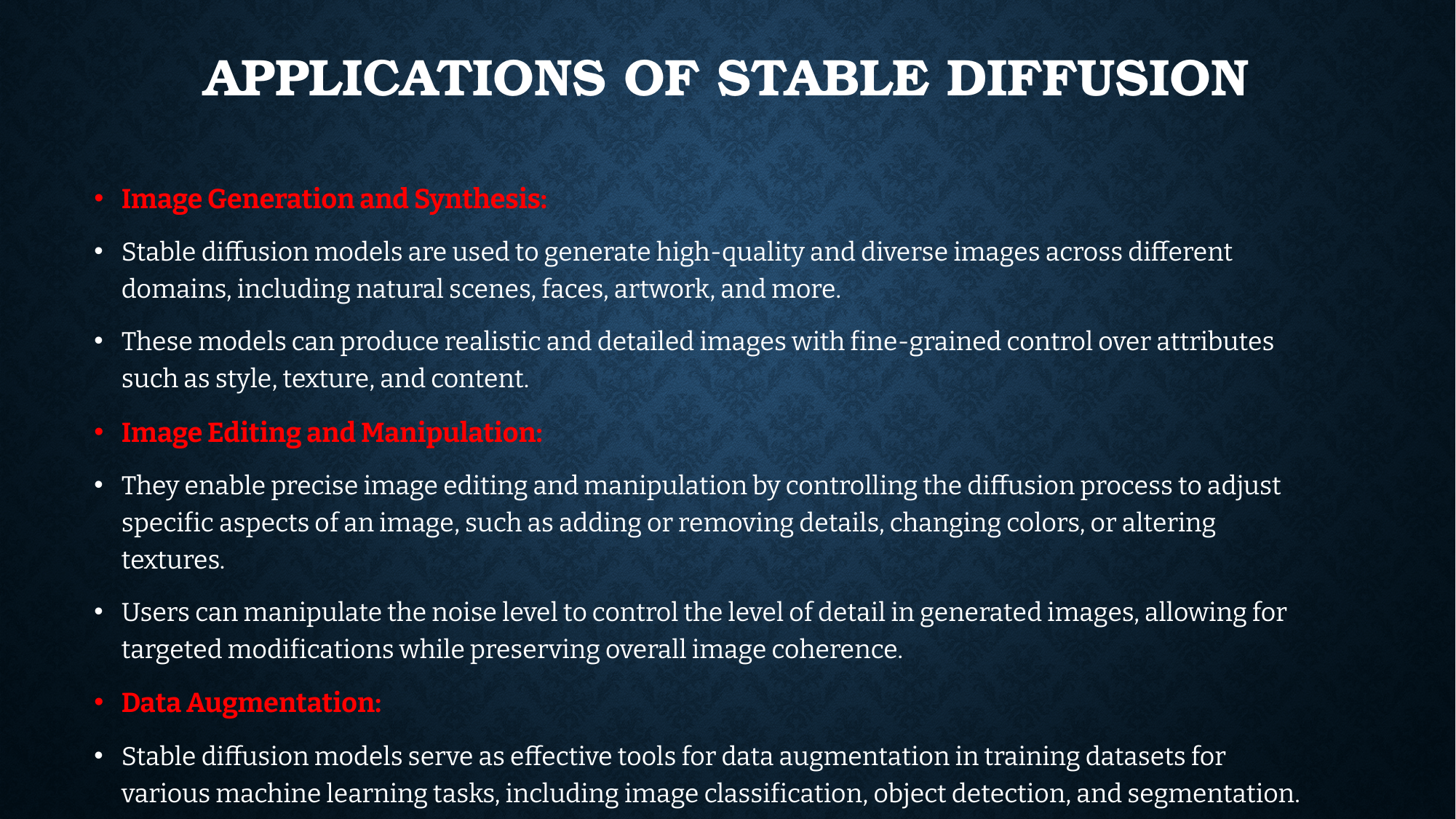

# Applications of Stable Diffusion
Image Generation and Synthesis:
Stable diffusion models are used to generate high-quality and diverse images across different domains, including natural scenes, faces, artwork, and more.
These models can produce realistic and detailed images with fine-grained control over attributes such as style, texture, and content.
Image Editing and Manipulation:
They enable precise image editing and manipulation by controlling the diffusion process to adjust specific aspects of an image, such as adding or removing details, changing colors, or altering textures.
Users can manipulate the noise level to control the level of detail in generated images, allowing for targeted modifications while preserving overall image coherence.
Data Augmentation:
Stable diffusion models serve as effective tools for data augmentation in training datasets for various machine learning tasks, including image classification, object detection, and segmentation.